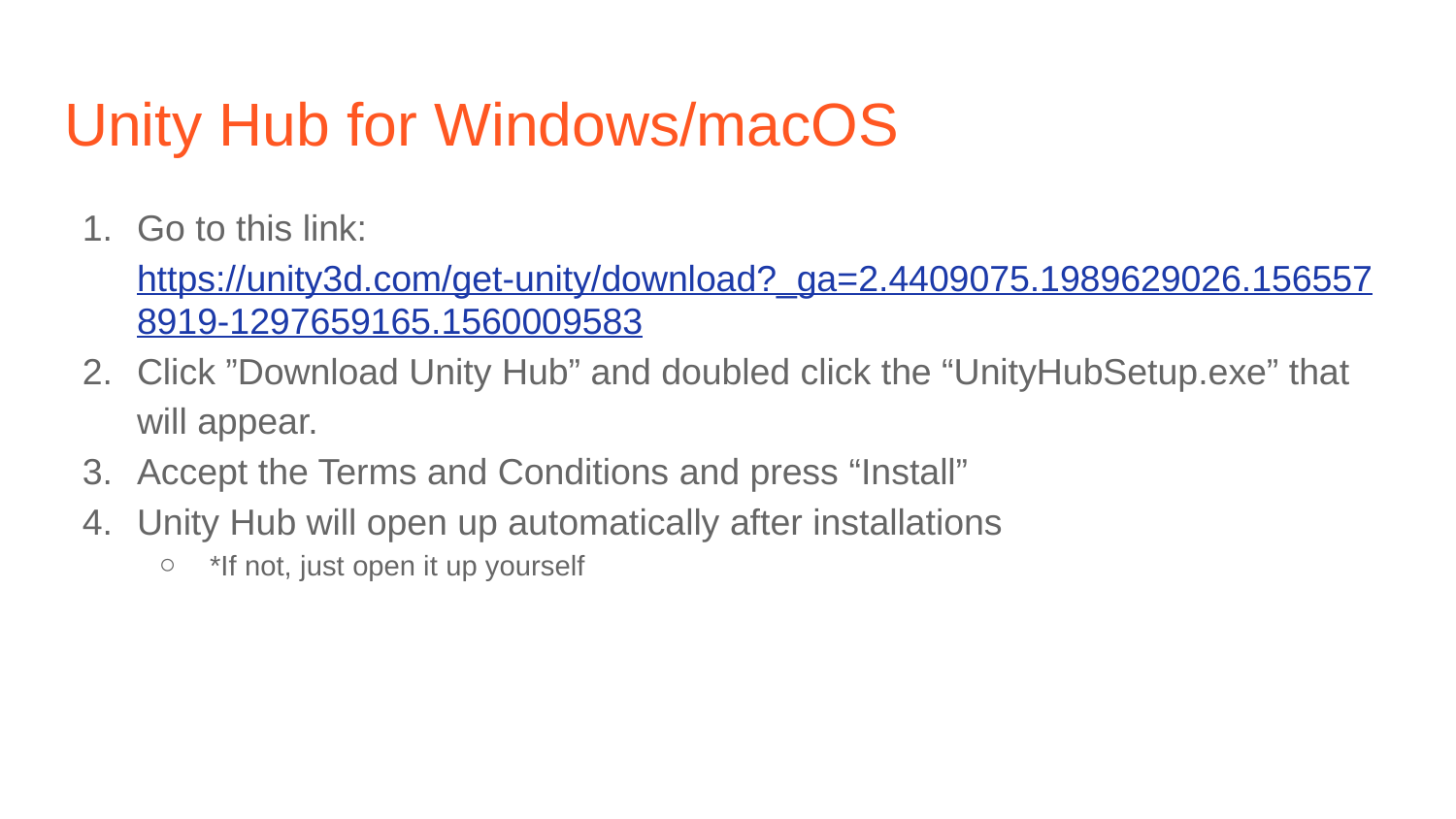

# Unity Hub for Windows/macOS
Go to this link:	https://unity3d.com/get-unity/download?_ga=2.4409075.1989629026.1565578919-1297659165.1560009583
Click ”Download Unity Hub” and doubled click the “UnityHubSetup.exe” that will appear.
Accept the Terms and Conditions and press “Install”
Unity Hub will open up automatically after installations
*If not, just open it up yourself